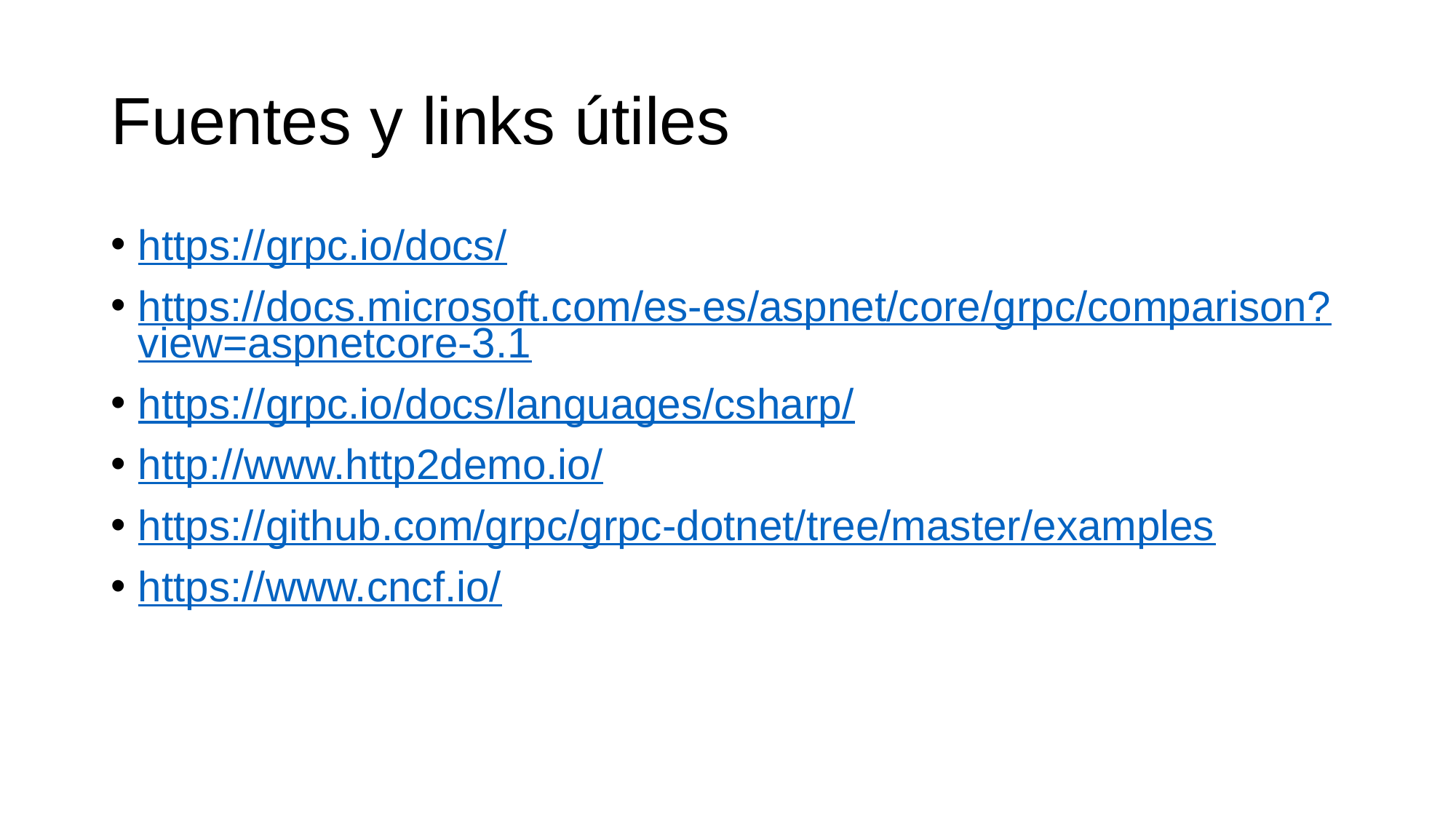

# Fuentes y links útiles
https://grpc.io/docs/
https://docs.microsoft.com/es-es/aspnet/core/grpc/comparison?view=aspnetcore-3.1
https://grpc.io/docs/languages/csharp/
http://www.http2demo.io/
https://github.com/grpc/grpc-dotnet/tree/master/examples
https://www.cncf.io/